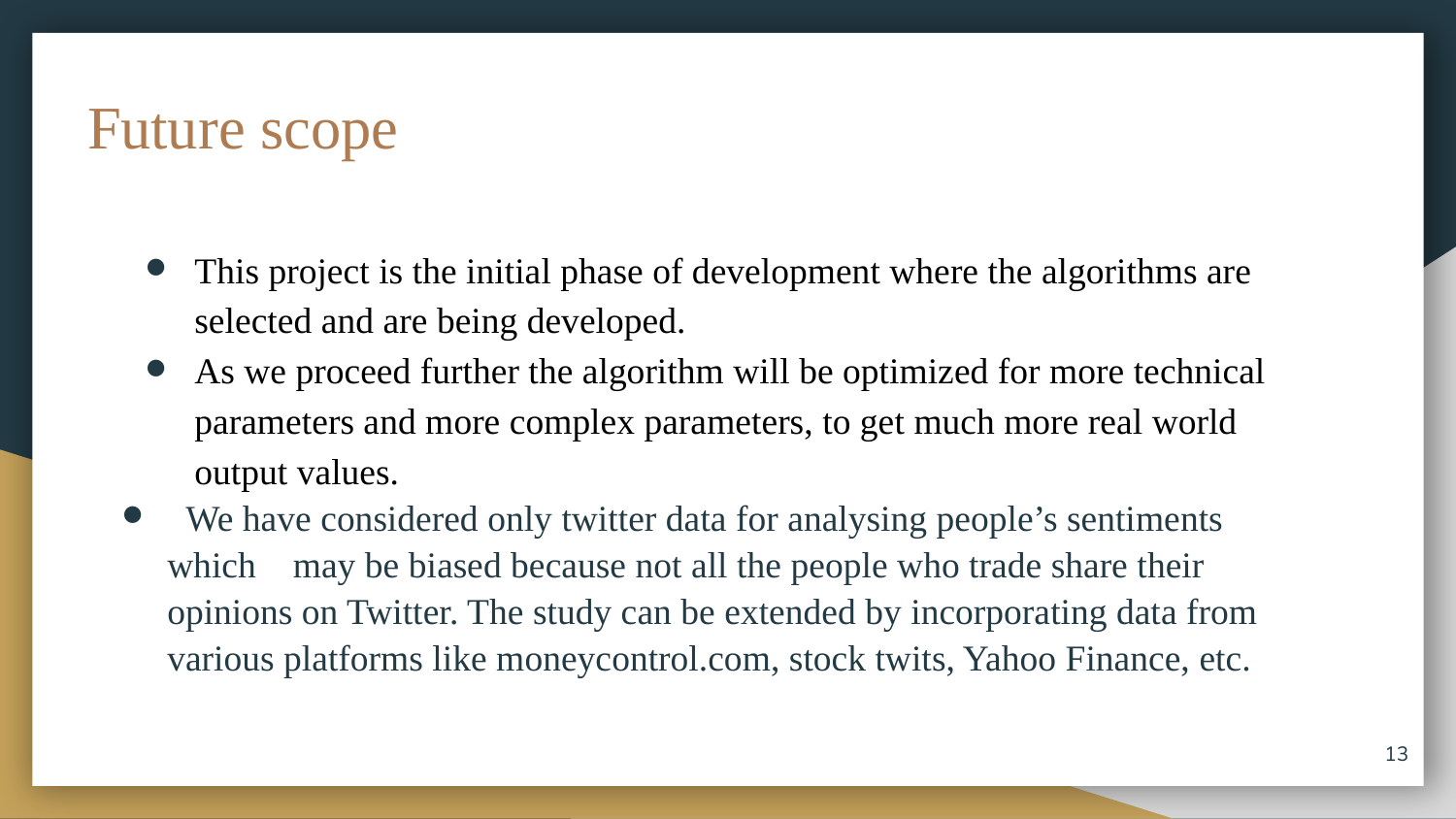

# Future scope
This project is the initial phase of development where the algorithms are selected and are being developed.
As we proceed further the algorithm will be optimized for more technical parameters and more complex parameters, to get much more real world output values.
  We have considered only twitter data for analysing people’s sentiments which    may be biased because not all the people who trade share their opinions on Twitter. The study can be extended by incorporating data from various platforms like moneycontrol.com, stock twits, Yahoo Finance, etc.

13